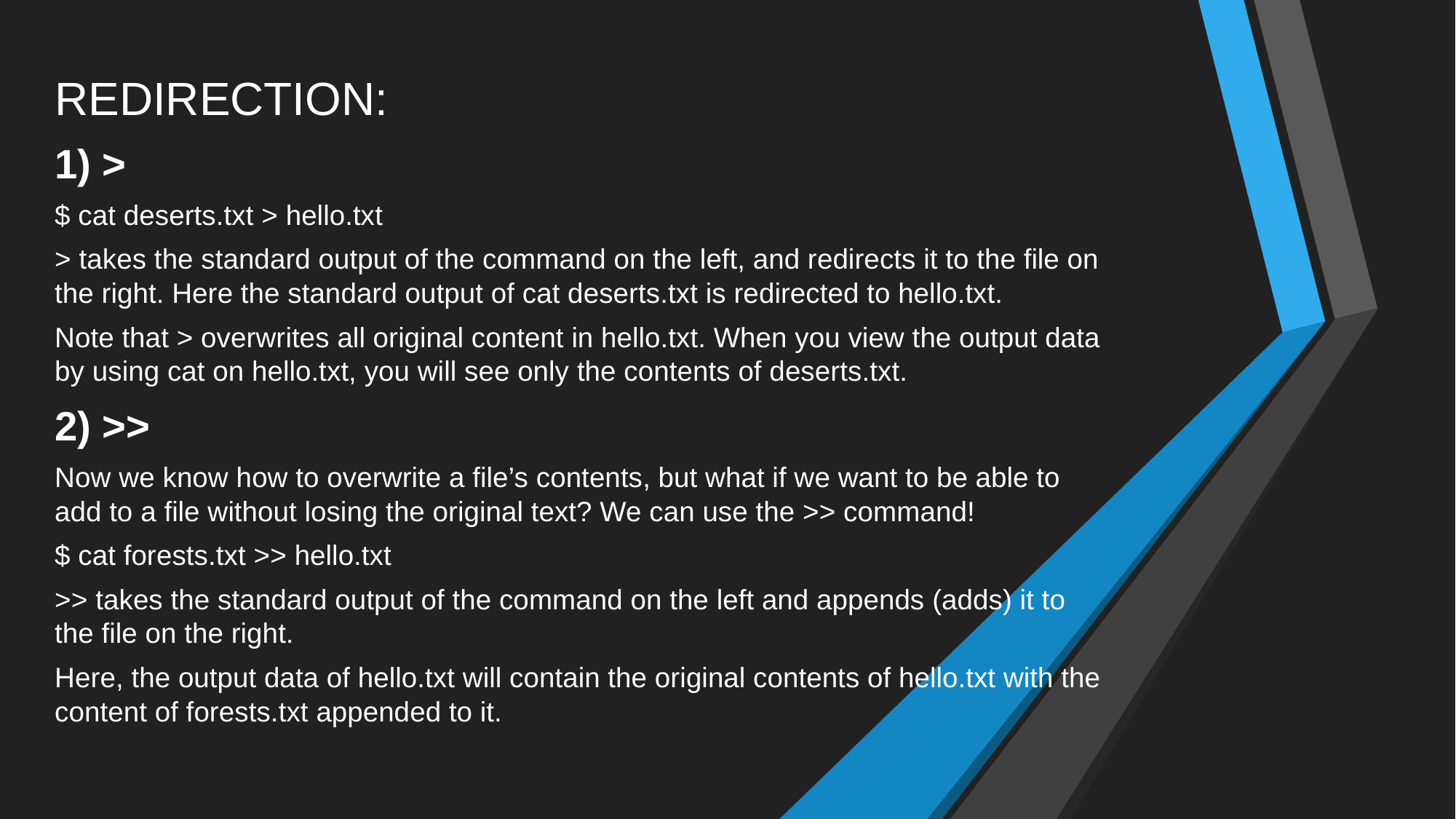

REDIRECTION:
1) >
$ cat deserts.txt > hello.txt
> takes the standard output of the command on the left, and redirects it to the file on the right. Here the standard output of cat deserts.txt is redirected to hello.txt.
Note that > overwrites all original content in hello.txt. When you view the output data by using cat on hello.txt, you will see only the contents of deserts.txt.
2) >>
Now we know how to overwrite a file’s contents, but what if we want to be able to add to a file without losing the original text? We can use the >> command!
$ cat forests.txt >> hello.txt
>> takes the standard output of the command on the left and appends (adds) it to the file on the right.
Here, the output data of hello.txt will contain the original contents of hello.txt with the content of forests.txt appended to it.